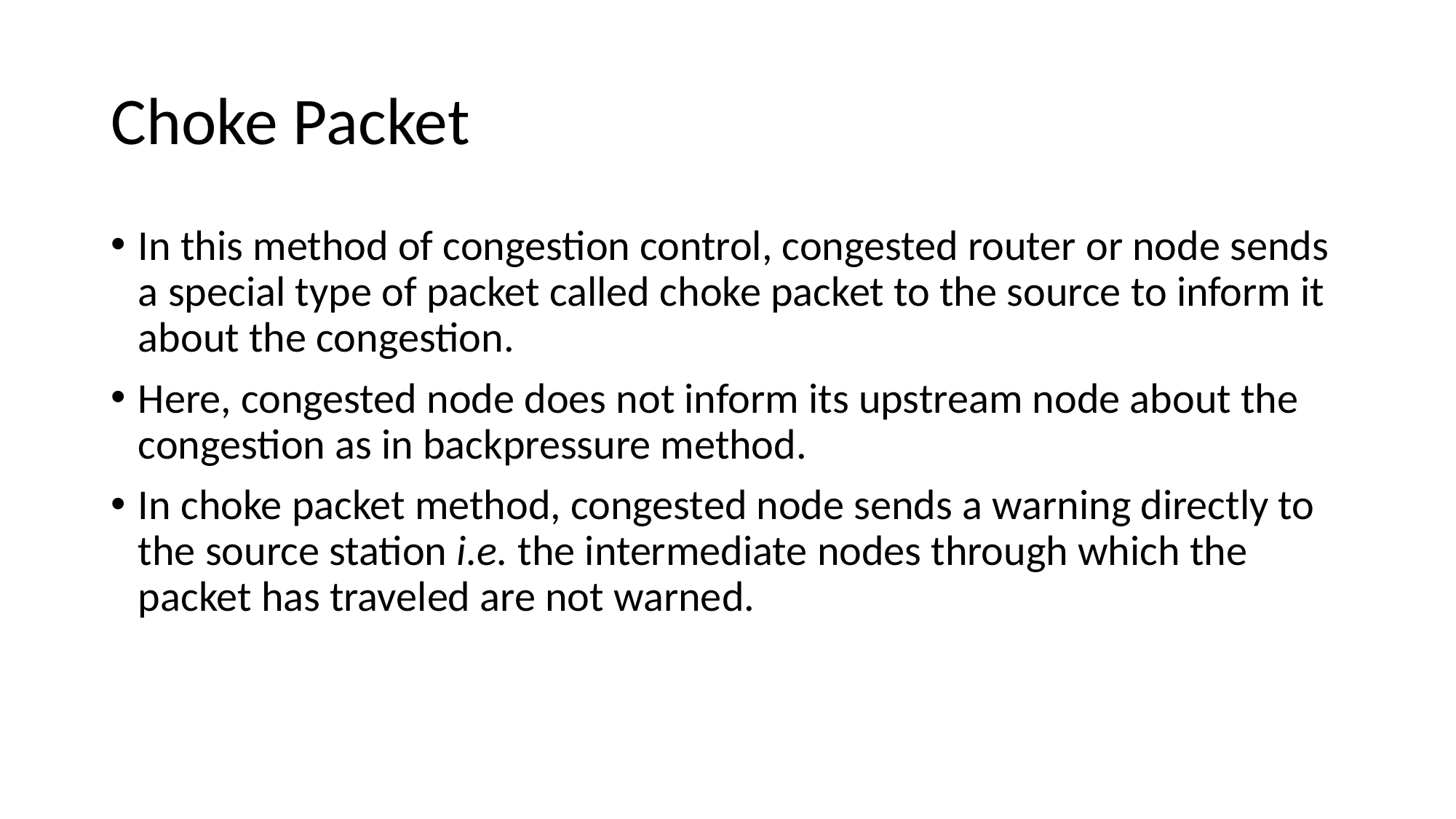

# Choke Packet
In this method of congestion control, congested router or node sends a special type of packet called choke packet to the source to inform it about the congestion.
Here, congested node does not inform its upstream node about the congestion as in backpressure method.
In choke packet method, congested node sends a warning directly to the source station i.e. the intermediate nodes through which the packet has traveled are not warned.